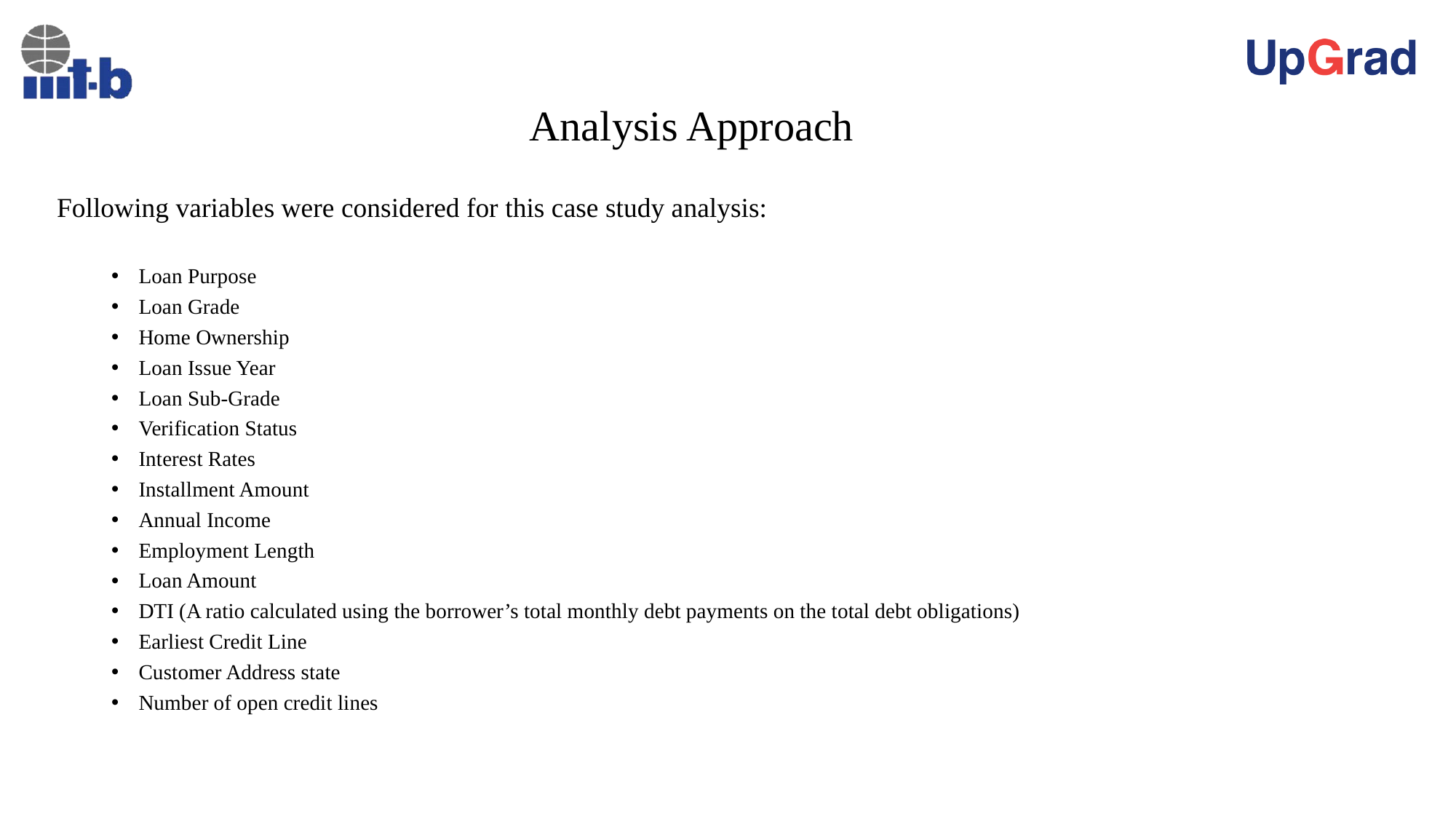

# Analysis Approach
Following variables were considered for this case study analysis:

Loan Purpose
Loan Grade
Home Ownership
Loan Issue Year
Loan Sub-Grade
Verification Status
Interest Rates
Installment Amount
Annual Income
Employment Length
Loan Amount
DTI (A ratio calculated using the borrower’s total monthly debt payments on the total debt obligations)
Earliest Credit Line
Customer Address state
Number of open credit lines